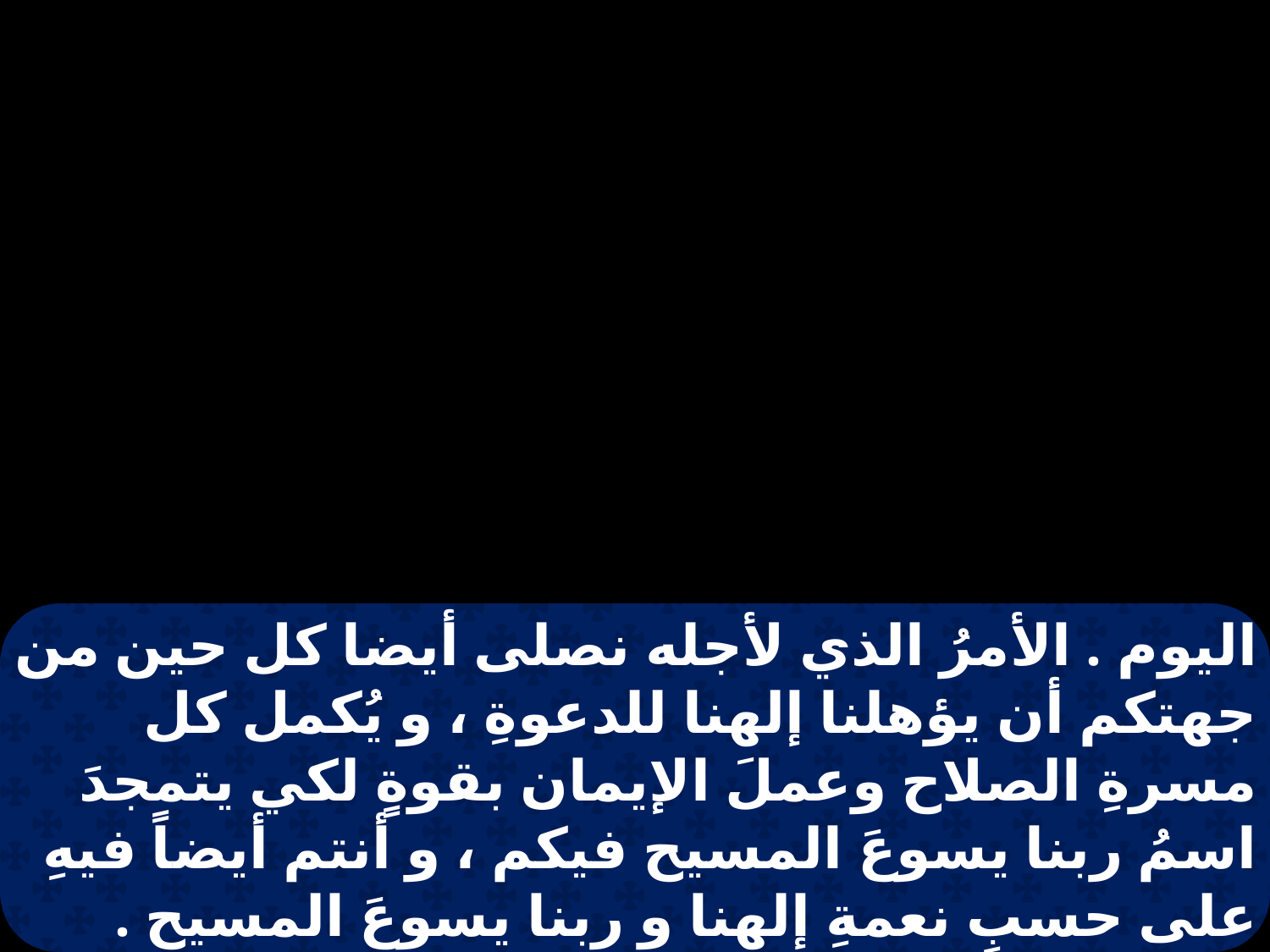

اليوم . الأمرُ الذي لأجله نصلى أيضا كل حين من جهتكم أن يؤهلنا إلهنا للدعوةِ ، و يُكمل كل مسرةِ الصلاح وعملَ الإيمان بقوةٍ لكي يتمجدَ اسمُ ربنا يسوعَ المسيح فيكم ، و أنتم أيضاً فيهِ على حسبِ نعمةِ إلهنا و ربنا يسوعَ المسيح .